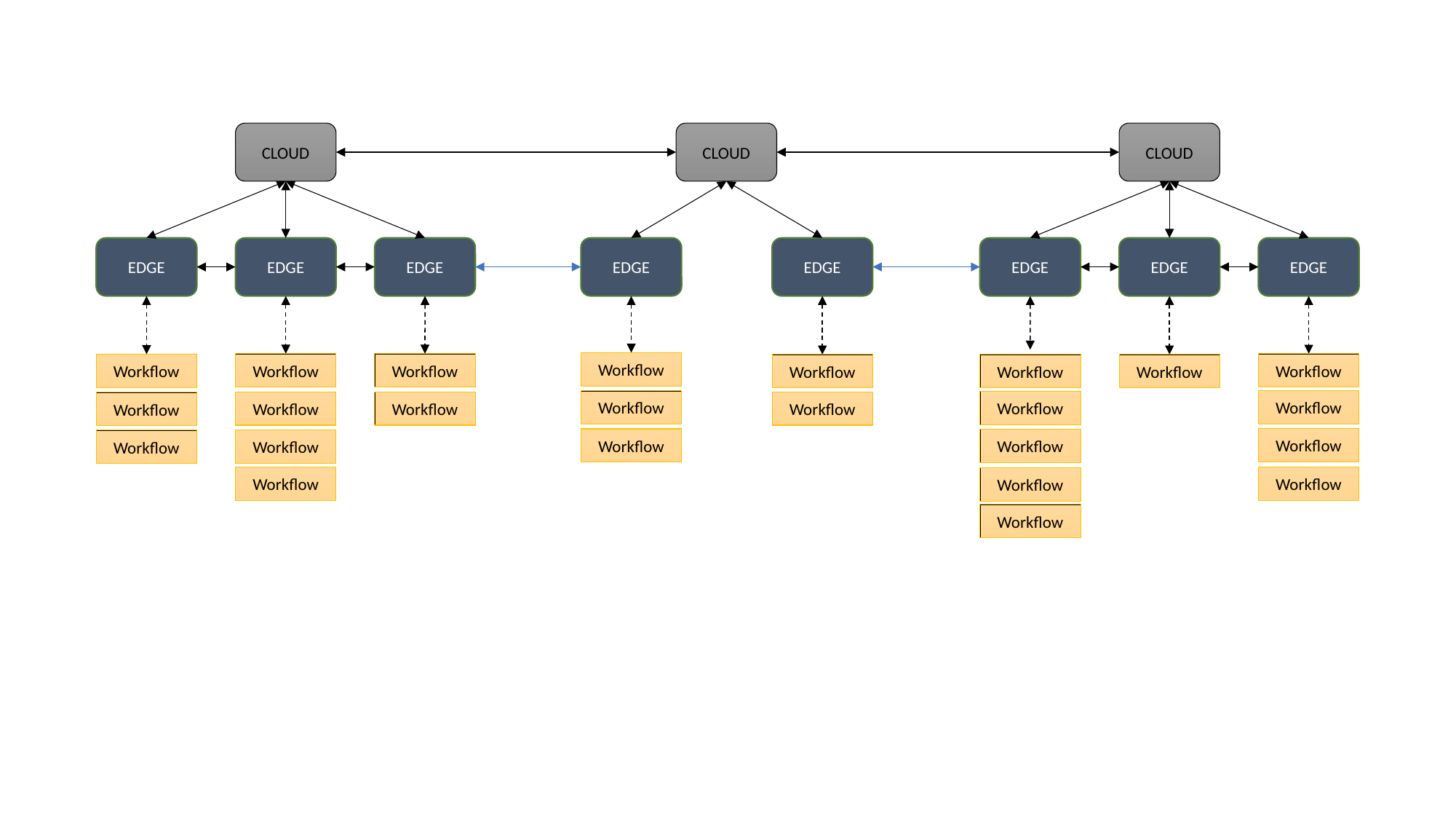

CLOUD
CLOUD
CLOUD
EDGE
EDGE
EDGE
EDGE
EDGE
EDGE
EDGE
EDGE
Workflow
Workflow
Workflow
Workflow
Workflow
Workflow
Workflow
Workflow
Workflow
Workflow
Workflow
Workflow
Workflow
Workflow
Workflow
Workflow
Workflow
Workflow
Workflow
Workflow
Workflow
Workflow
Workflow
Workflow